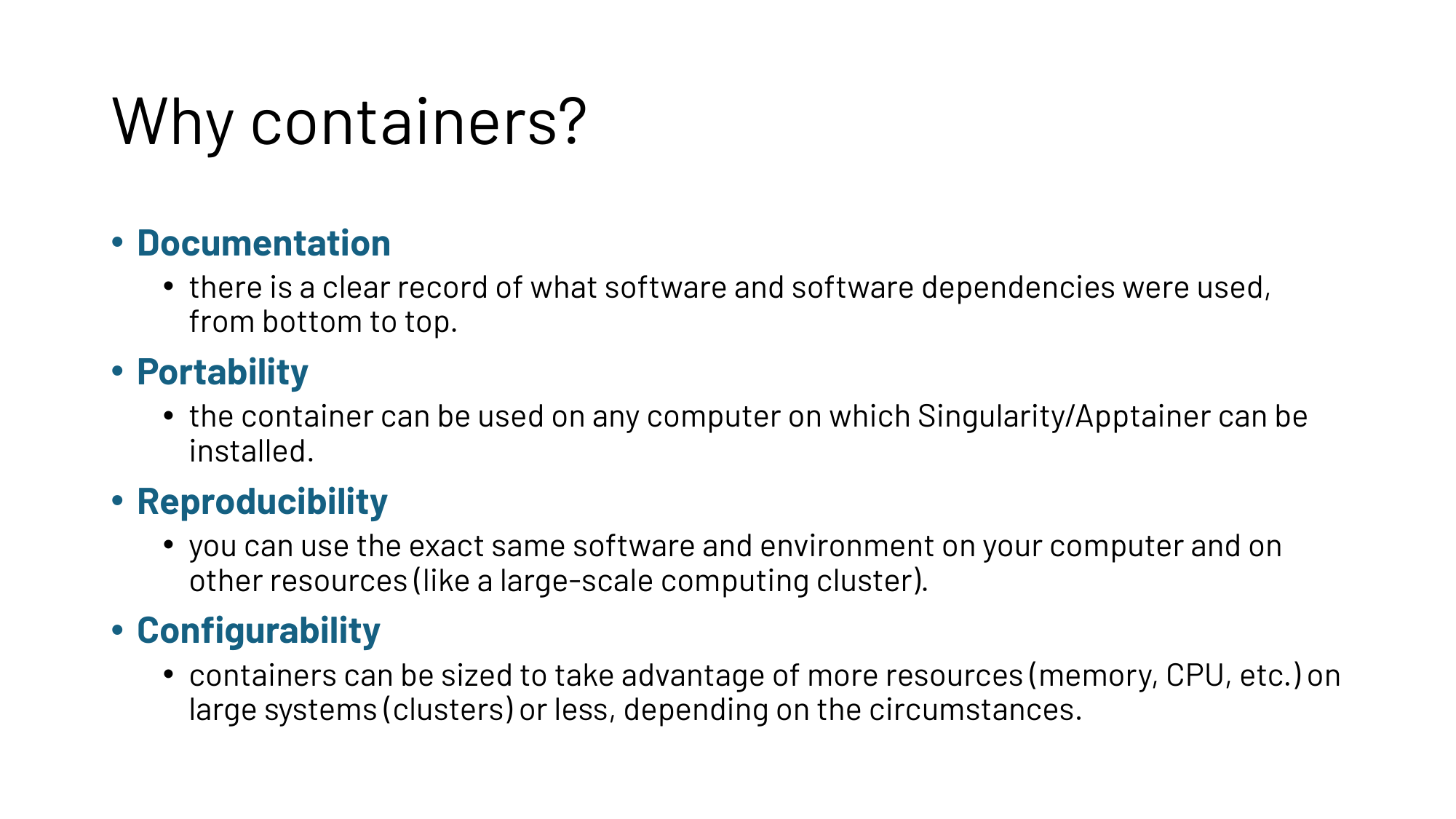

# Why containers?
Documentation
there is a clear record of what software and software dependencies were used, from bottom to top.
Portability
the container can be used on any computer on which Singularity/Apptainer can be installed.
Reproducibility
you can use the exact same software and environment on your computer and on other resources (like a large-scale computing cluster).
Configurability
containers can be sized to take advantage of more resources (memory, CPU, etc.) on large systems (clusters) or less, depending on the circumstances.